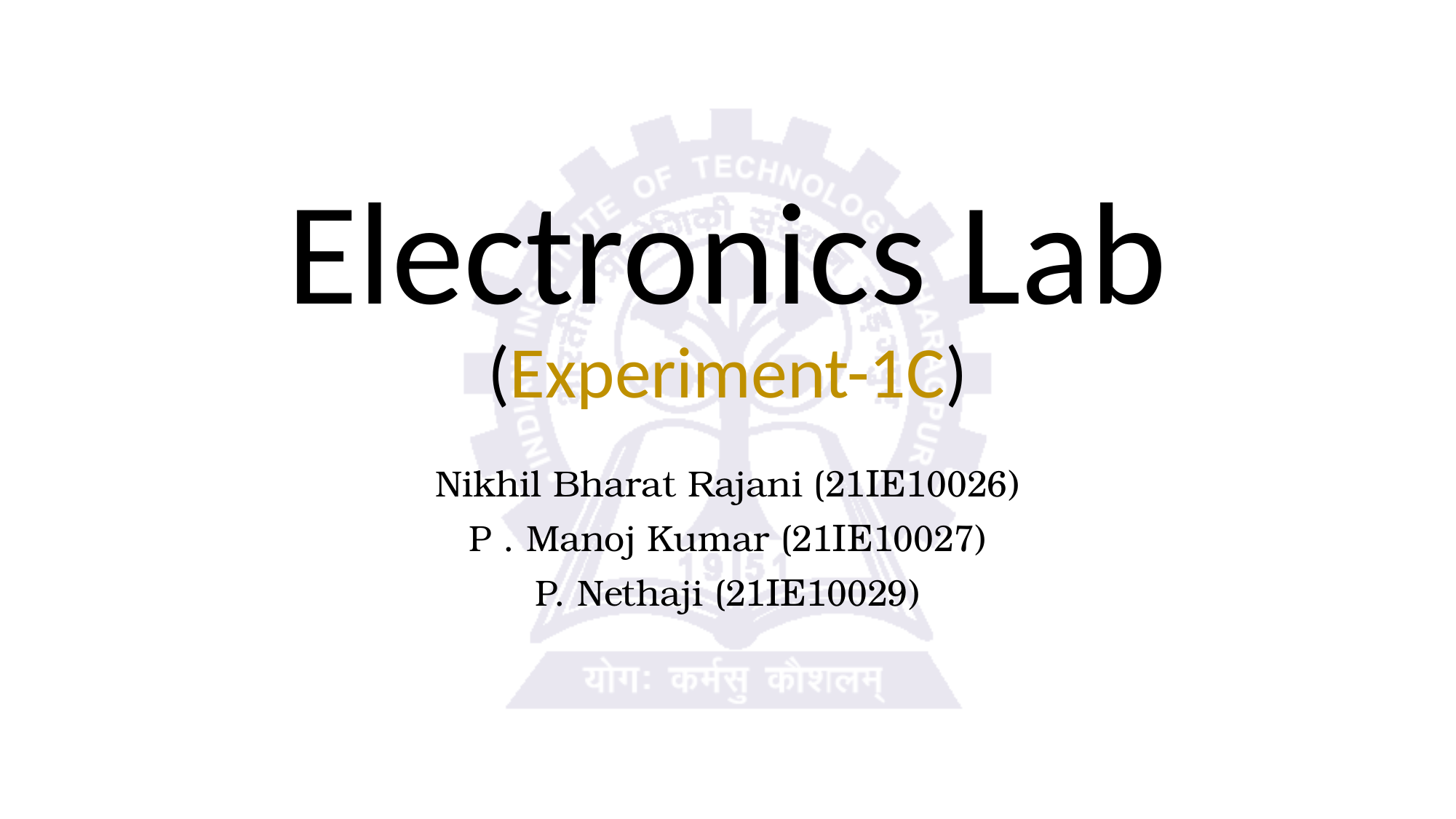

# Electronics Lab (Experiment-1C)
Nikhil Bharat Rajani (21IE10026)
P . Manoj Kumar (21IE10027)
P. Nethaji (21IE10029)